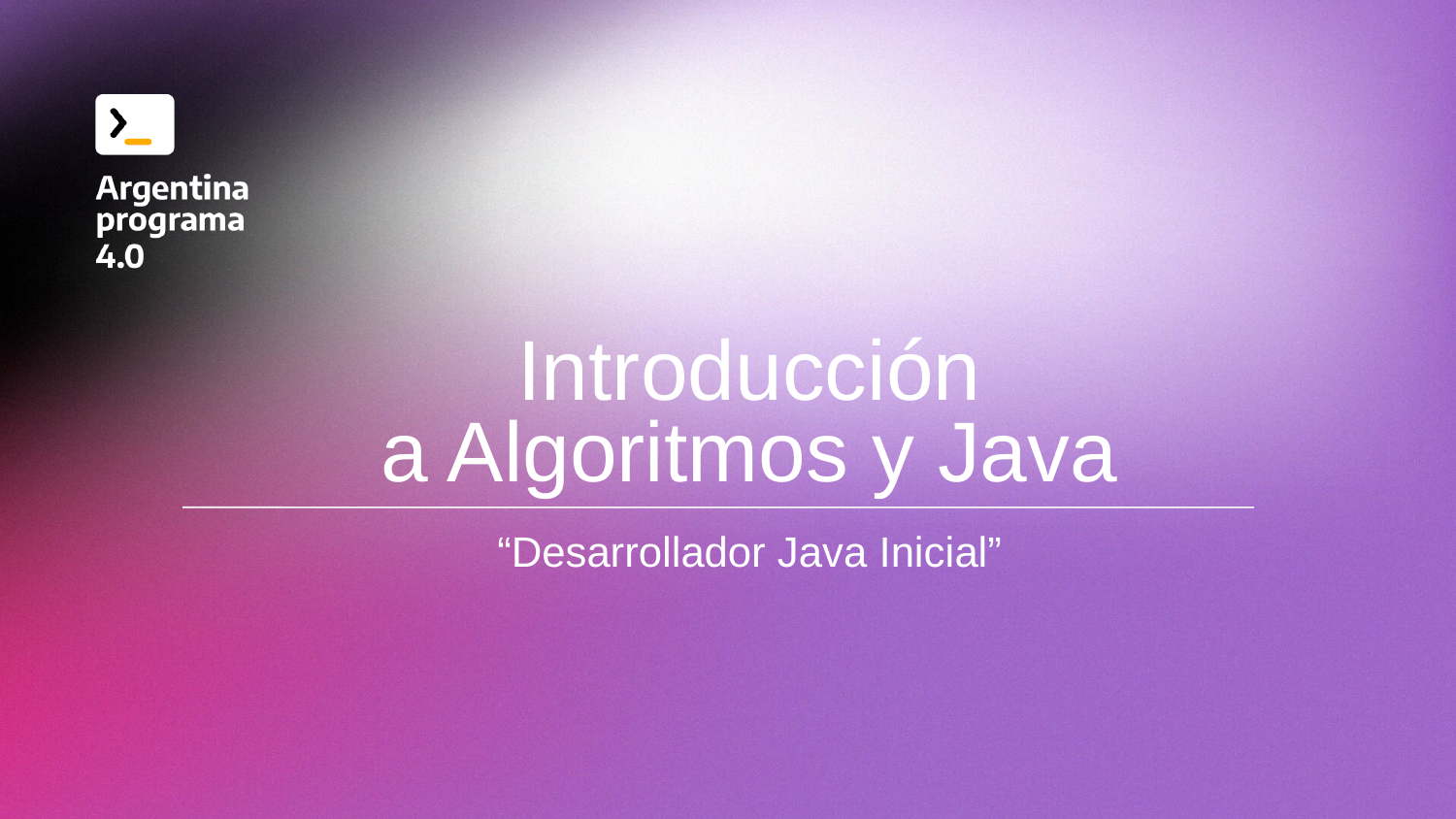

Introducción
a Algoritmos y Java
“Desarrollador Java Inicial”